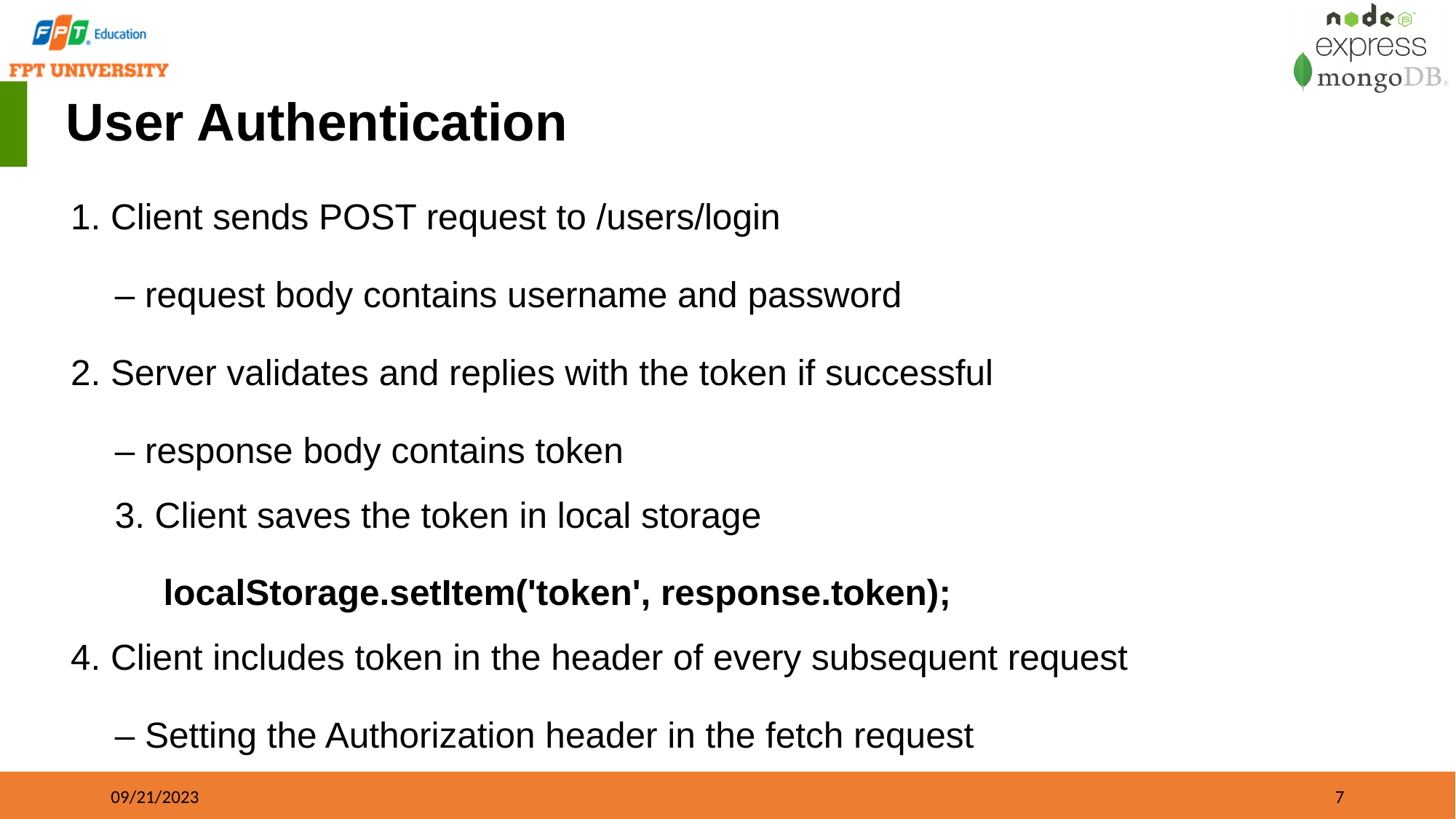

# User Authentication
1. Client sends POST request to /users/login
– request body contains username and password
2. Server validates and replies with the token if successful
– response body contains token
3. Client saves the token in local storage
	localStorage.setItem('token', response.token);
4. Client includes token in the header of every subsequent request
– Setting the Authorization header in the fetch request
09/21/2023
7